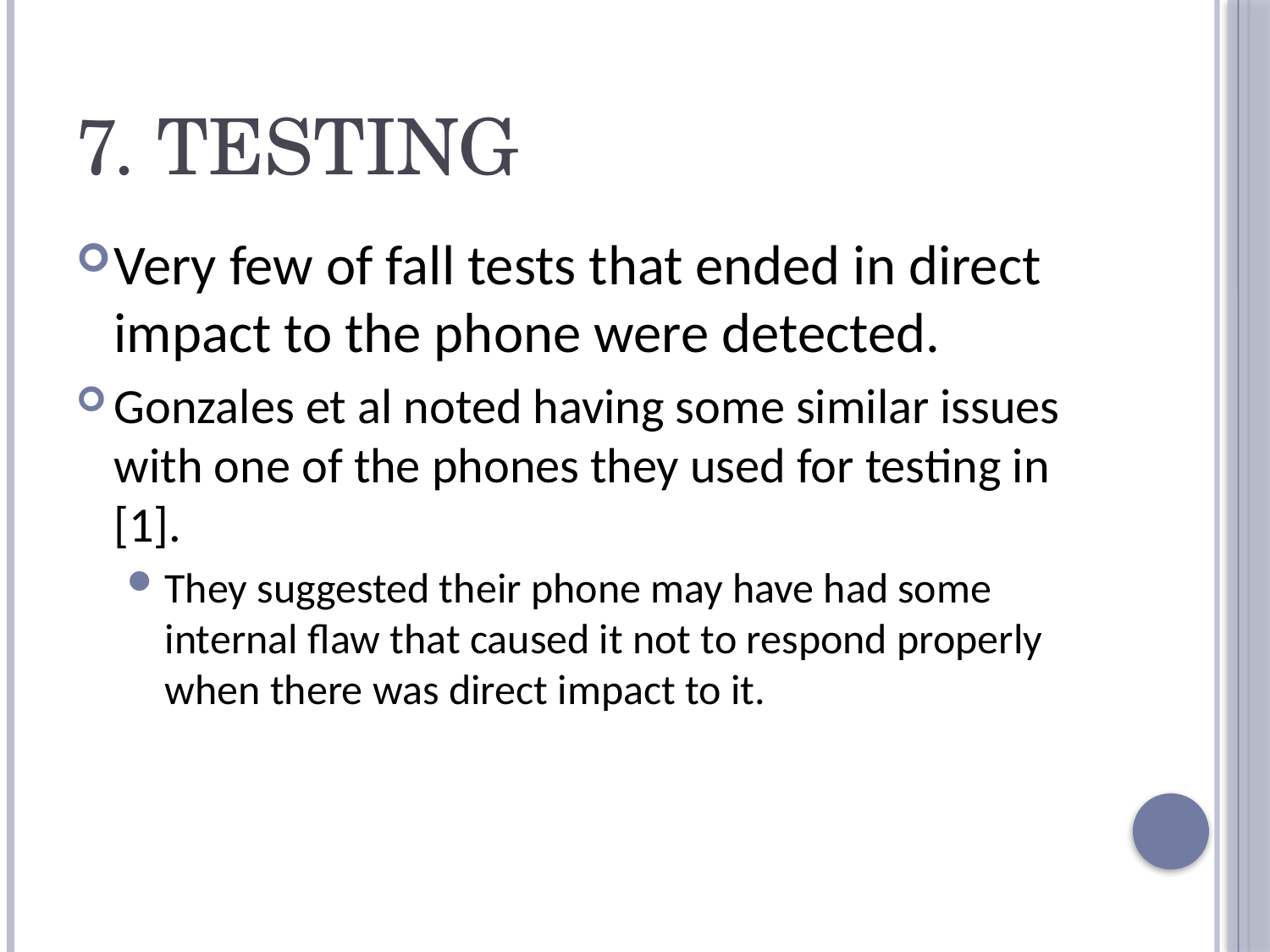

# 7. Testing
Very few of fall tests that ended in direct impact to the phone were detected.
Gonzales et al noted having some similar issues with one of the phones they used for testing in [1].
They suggested their phone may have had some internal flaw that caused it not to respond properly when there was direct impact to it.